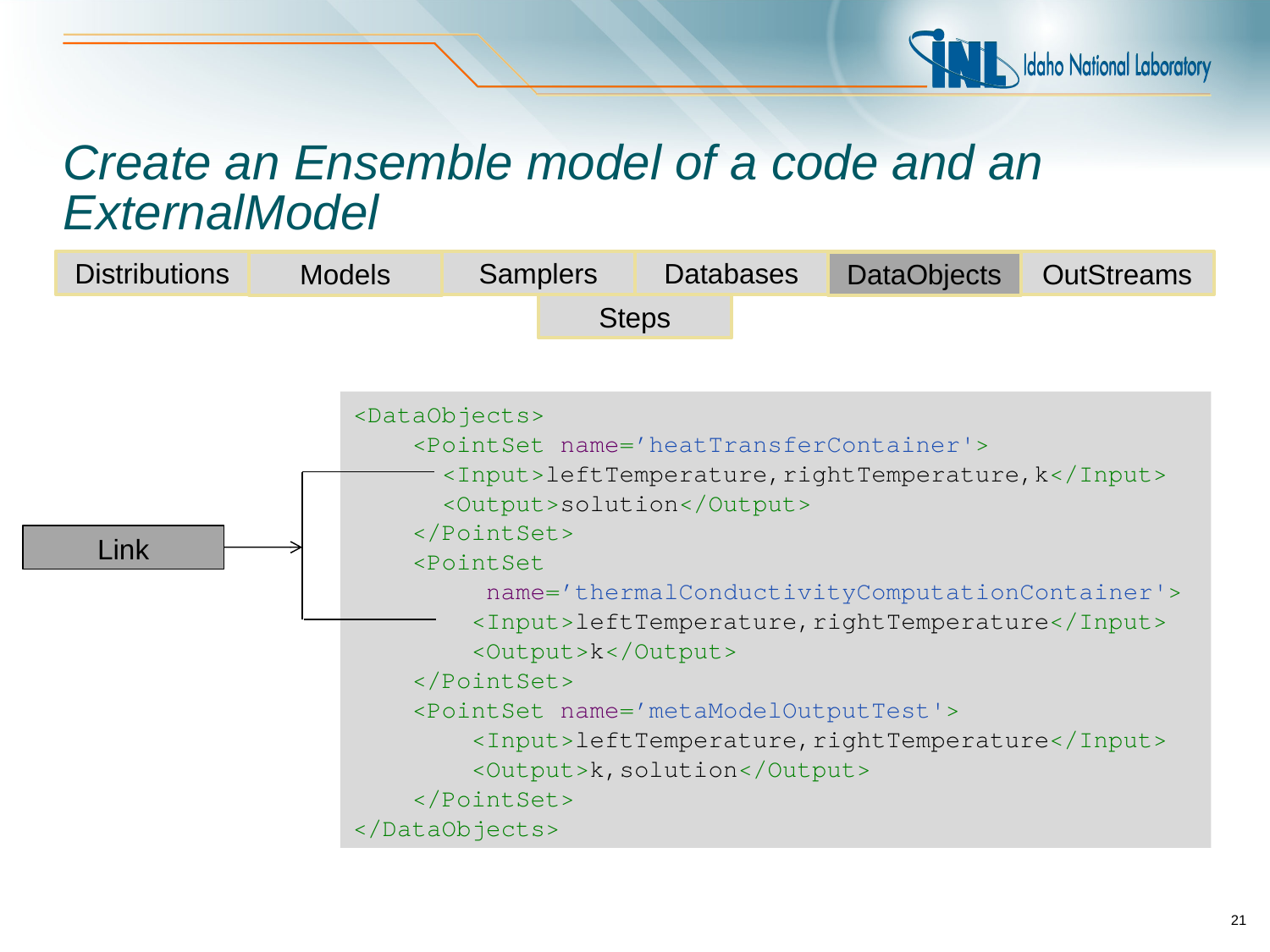

# Create an Ensemble model of a code and an ExternalModel
Distributions
Samplers
Databases
OutStreams
Models
DataObjects
Steps
<DataObjects>
    <PointSet name=’heatTransferContainer'>
      <Input>leftTemperature,rightTemperature,k</Input>
      <Output>solution</Output>
    </PointSet>
    <PointSet
         name=’thermalConductivityComputationContainer'>
        <Input>leftTemperature,rightTemperature</Input>
        <Output>k</Output>
    </PointSet>
    <PointSet name=’metaModelOutputTest'>
        <Input>leftTemperature,rightTemperature</Input>
        <Output>k,solution</Output>
    </PointSet>
</DataObjects>
Link
21